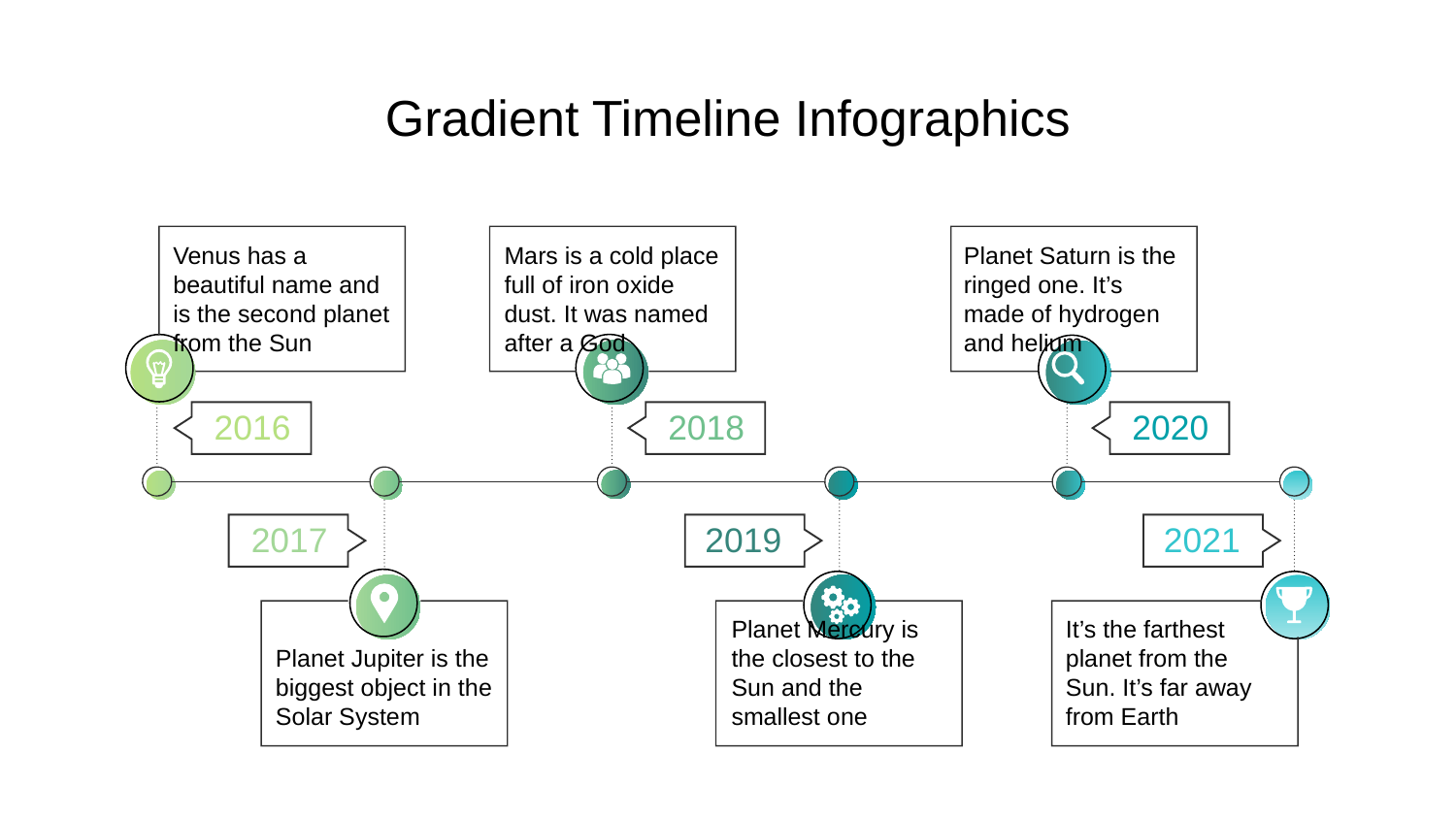

# Gradient Timeline Infographics

Venus has a beautiful name and is the second planet from the Sun

Mars is a cold place full of iron oxide dust. It was named after a God
Planet Saturn is the ringed one. It’s made of hydrogen and helium

2016
2018
2020

2017
2019
2021

Planet Jupiter is the biggest object in the Solar System
Planet Mercury is the closest to the Sun and the smallest one
It’s the farthest planet from the Sun. It’s far away from Earth